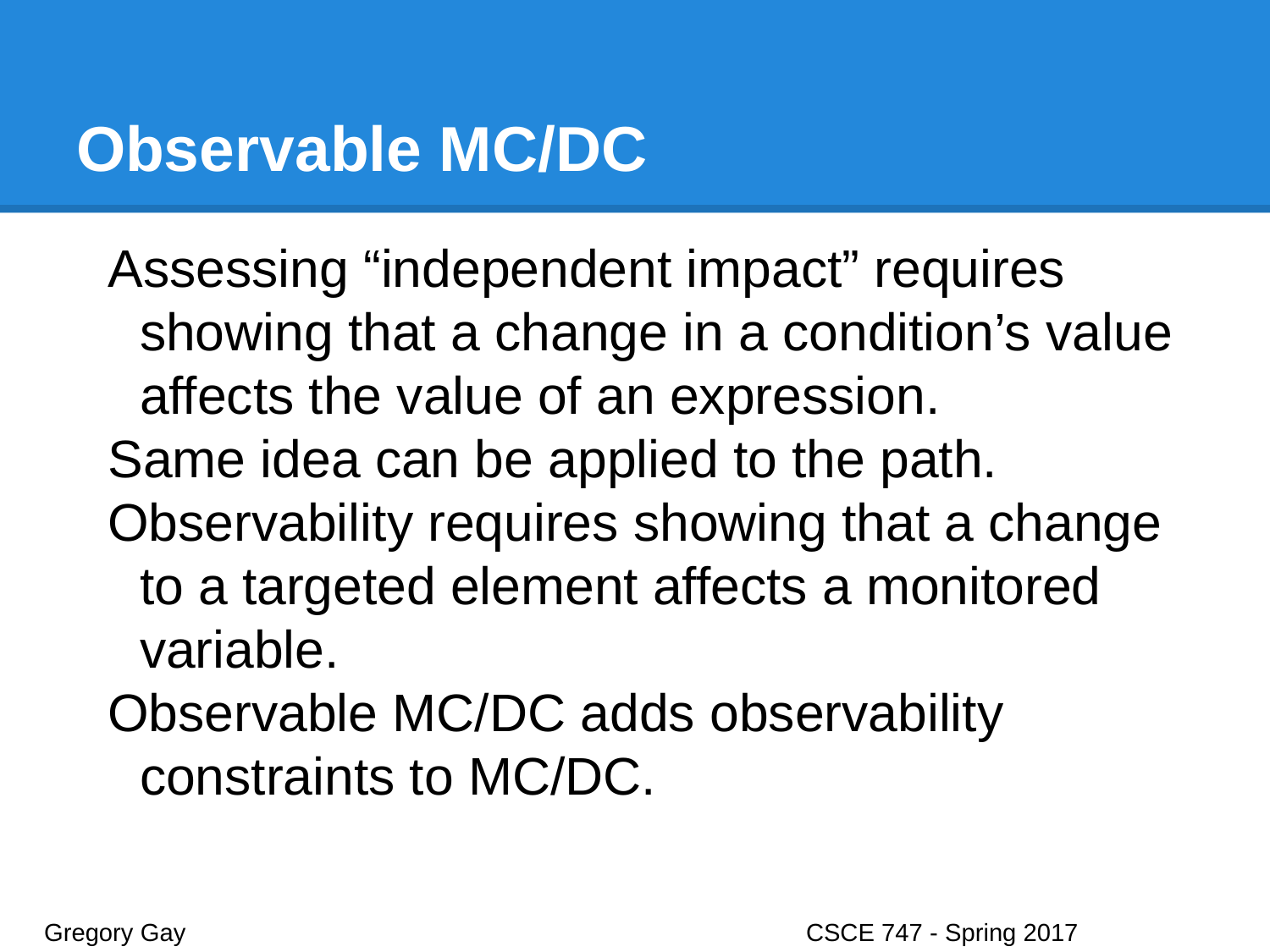

# Observable MC/DC
Assessing “independent impact” requires showing that a change in a condition’s value affects the value of an expression.
Same idea can be applied to the path.
Observability requires showing that a change to a targeted element affects a monitored variable.
Observable MC/DC adds observability constraints to MC/DC.

Gregory Gay					CSCE 747 - Spring 2017							22